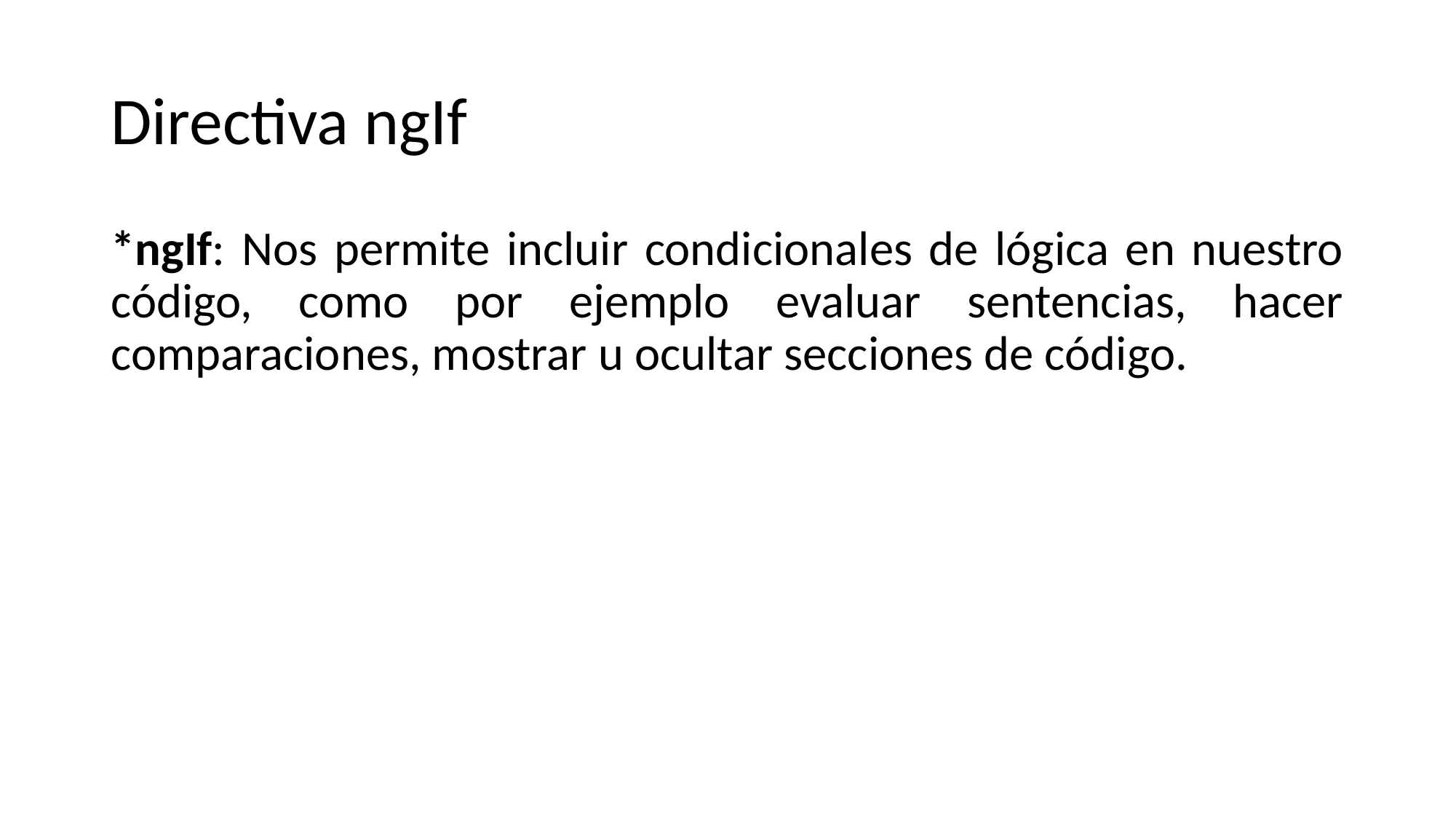

# Directiva ngIf
*ngIf: Nos permite incluir condicionales de lógica en nuestro código, como por ejemplo evaluar sentencias, hacer comparaciones, mostrar u ocultar secciones de código.